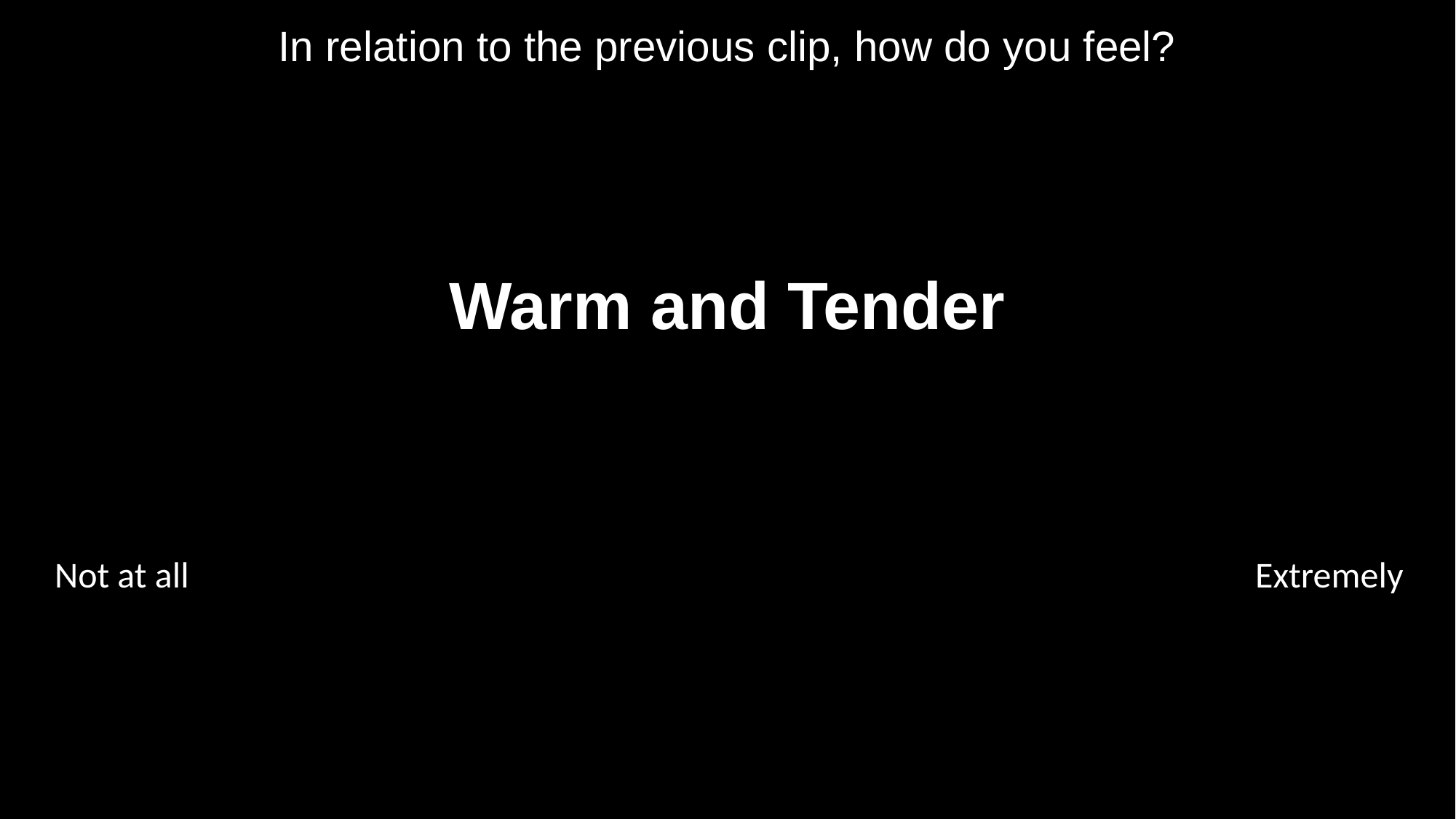

In relation to the previous clip, how do you feel?

Warm and Tender
Not at all
Extremely